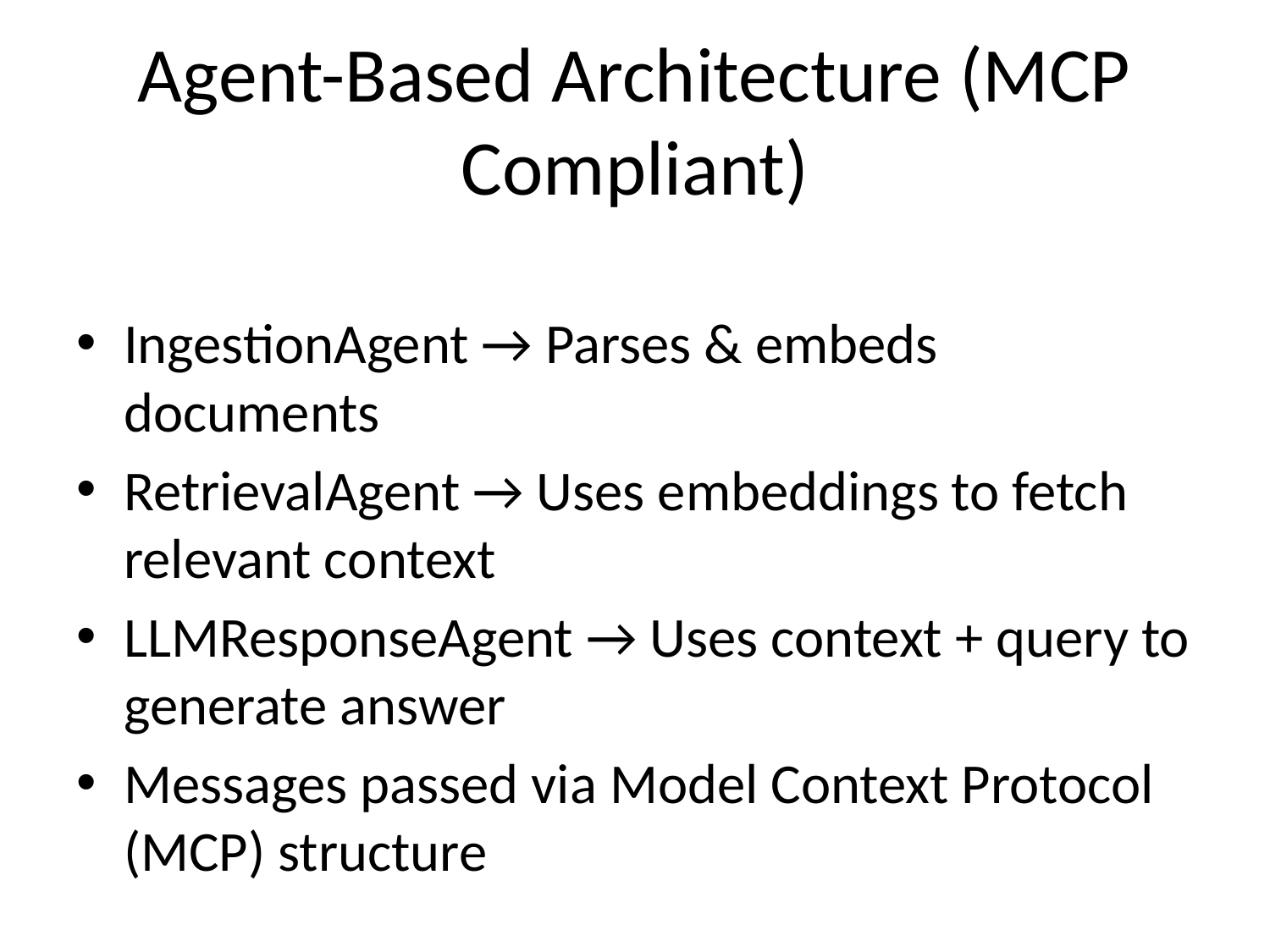

# Agent-Based Architecture (MCP Compliant)

IngestionAgent → Parses & embeds documents
RetrievalAgent → Uses embeddings to fetch relevant context
LLMResponseAgent → Uses context + query to generate answer
Messages passed via Model Context Protocol (MCP) structure